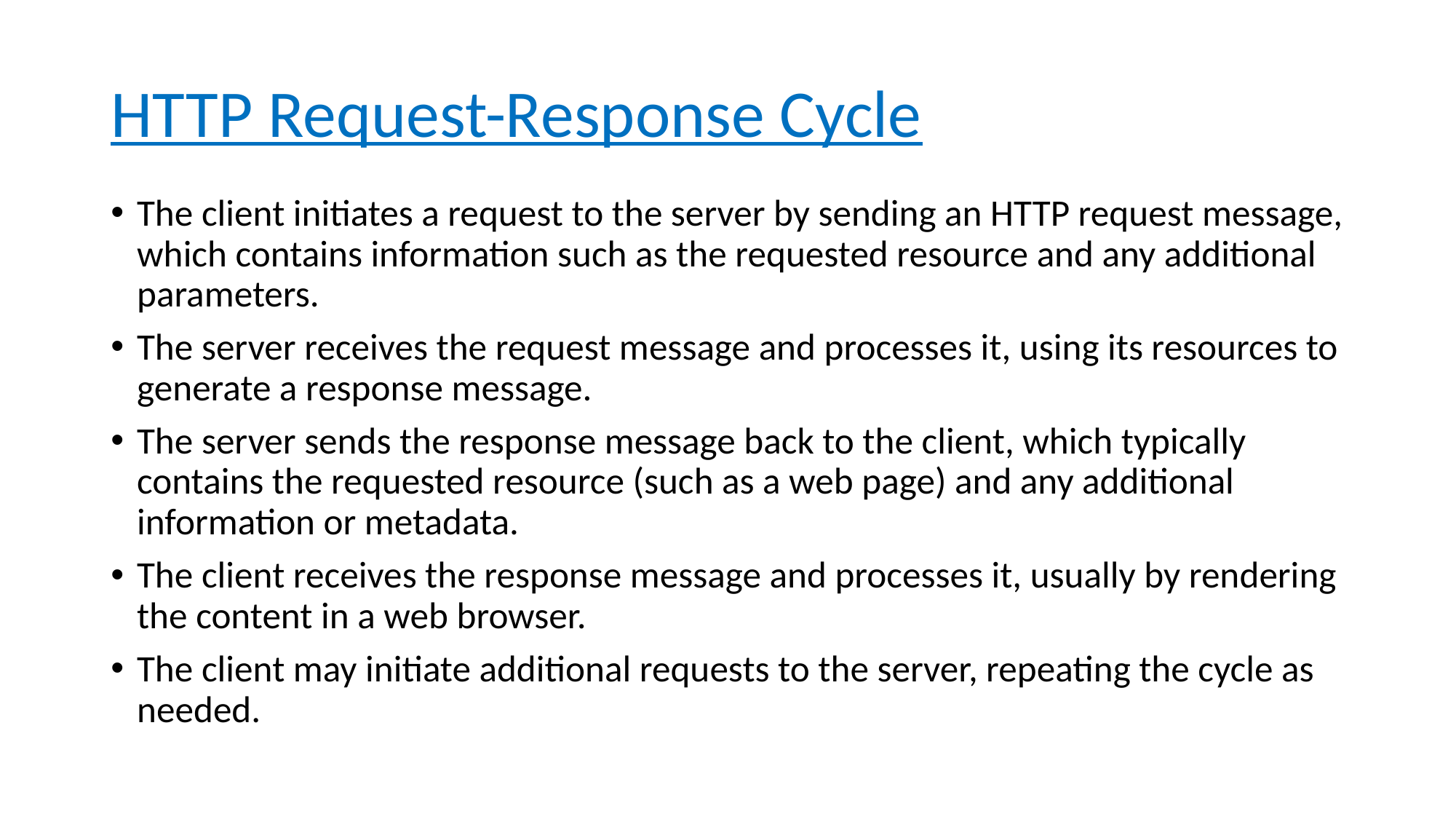

# HTTP Request-Response Cycle
The client initiates a request to the server by sending an HTTP request message, which contains information such as the requested resource and any additional parameters.
The server receives the request message and processes it, using its resources to generate a response message.
The server sends the response message back to the client, which typically contains the requested resource (such as a web page) and any additional information or metadata.
The client receives the response message and processes it, usually by rendering the content in a web browser.
The client may initiate additional requests to the server, repeating the cycle as needed.